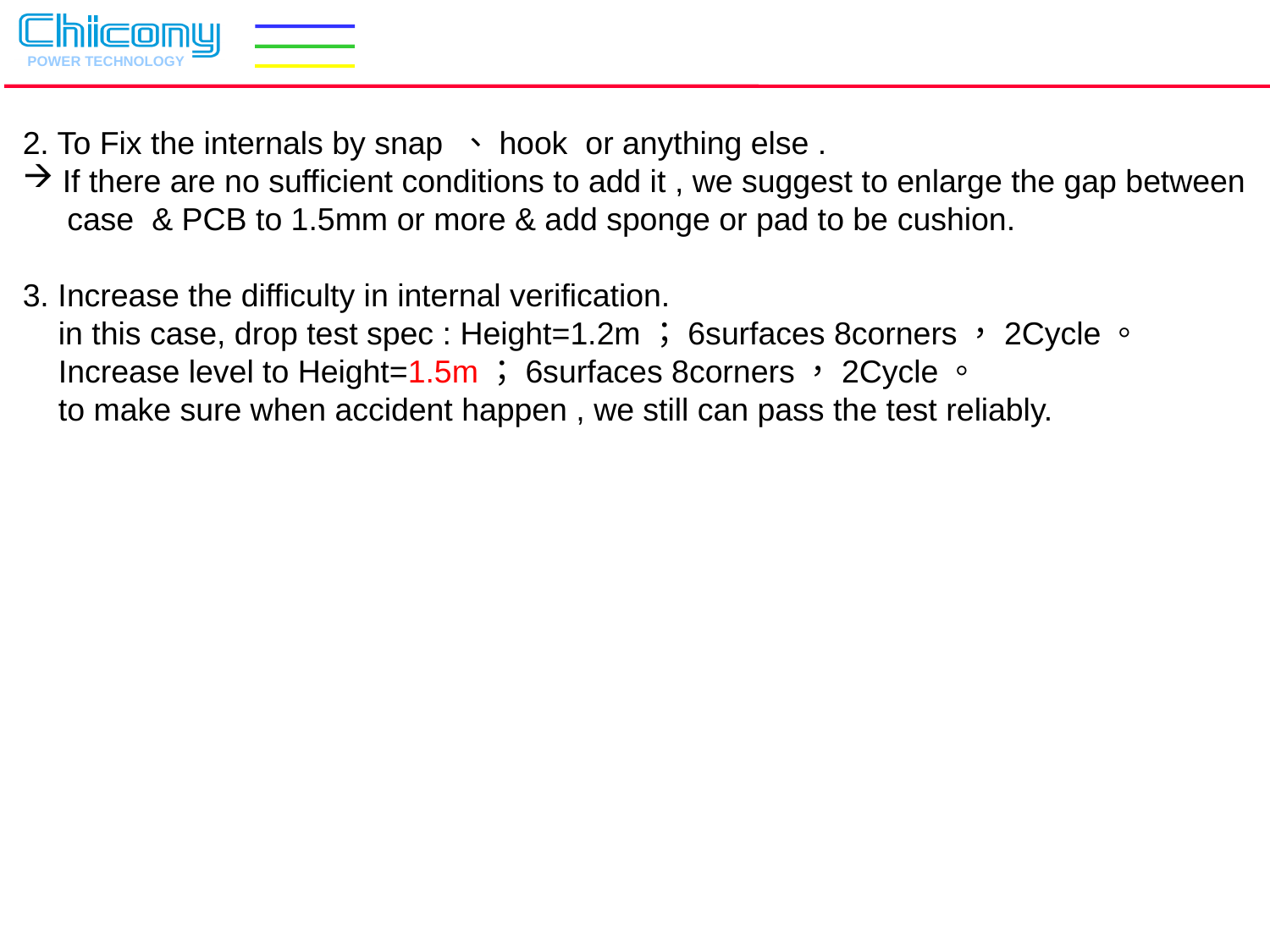

2. To Fix the internals by snap 、hook  or anything else .
If there are no sufficient conditions to add it , we suggest to enlarge the gap between
     case  & PCB to 1.5mm or more & add sponge or pad to be cushion.

3. Increase the difficulty in internal verification.
    in this case, drop test spec : Height=1.2m；6surfaces 8corners，2Cycle。
    Increase level to Height=1.5m；6surfaces 8corners，2Cycle。
    to make sure when accident happen , we still can pass the test reliably.